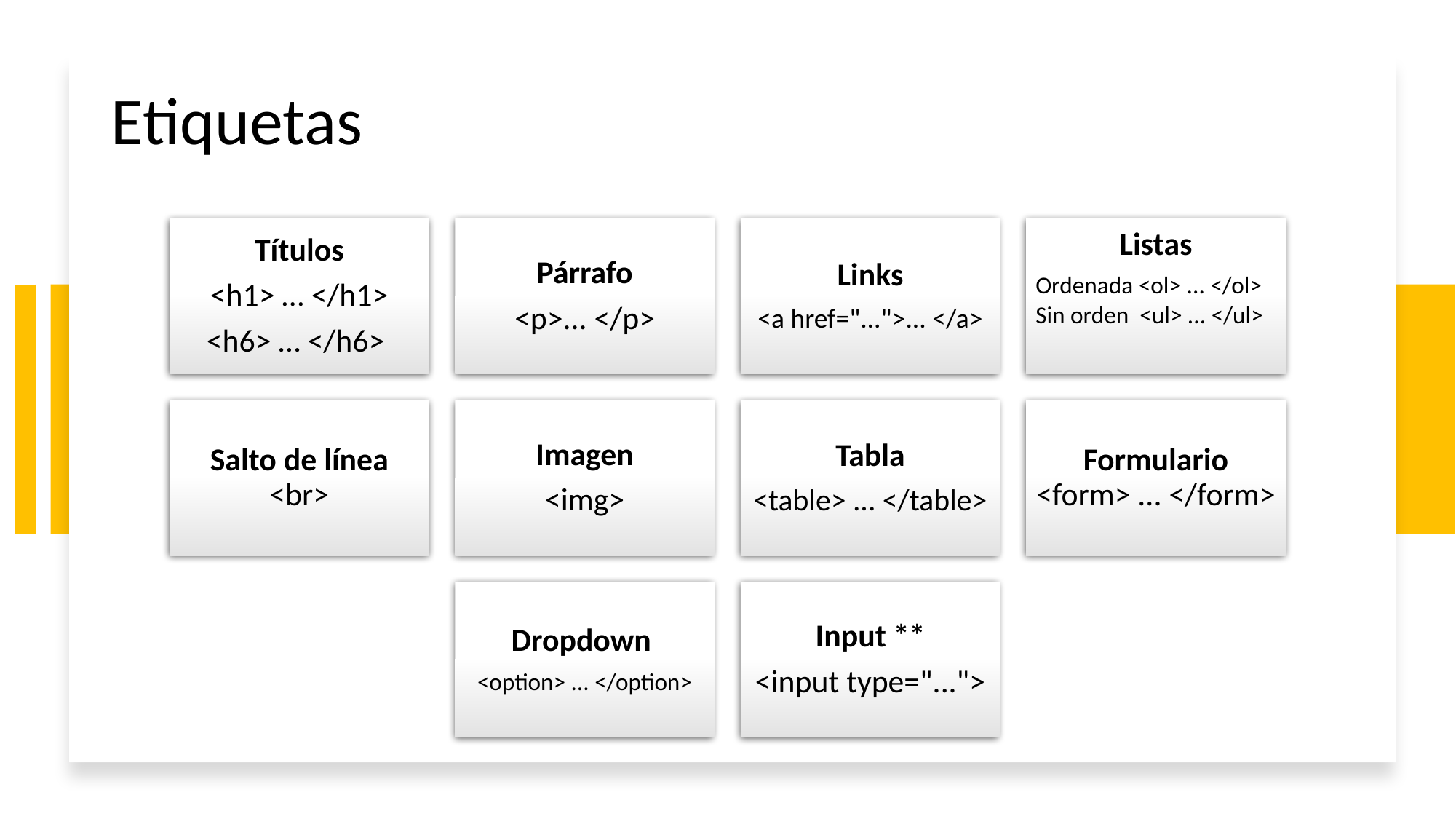

# Etiquetas

Títulos
<h1> … </h1>
<h6> … </h6>
Párrafo
<p>... </p>
Links
<a href="...">... </a>
Listas
Ordenada <ol> ... </ol>
Sin orden  <ul> ... </ul>
Salto de línea <br>
Imagen
<img>
Tabla
<table> ... </table>
Formulario <form> ... </form>
Dropdown
<option> ... </option>
Input **
<input type="...">